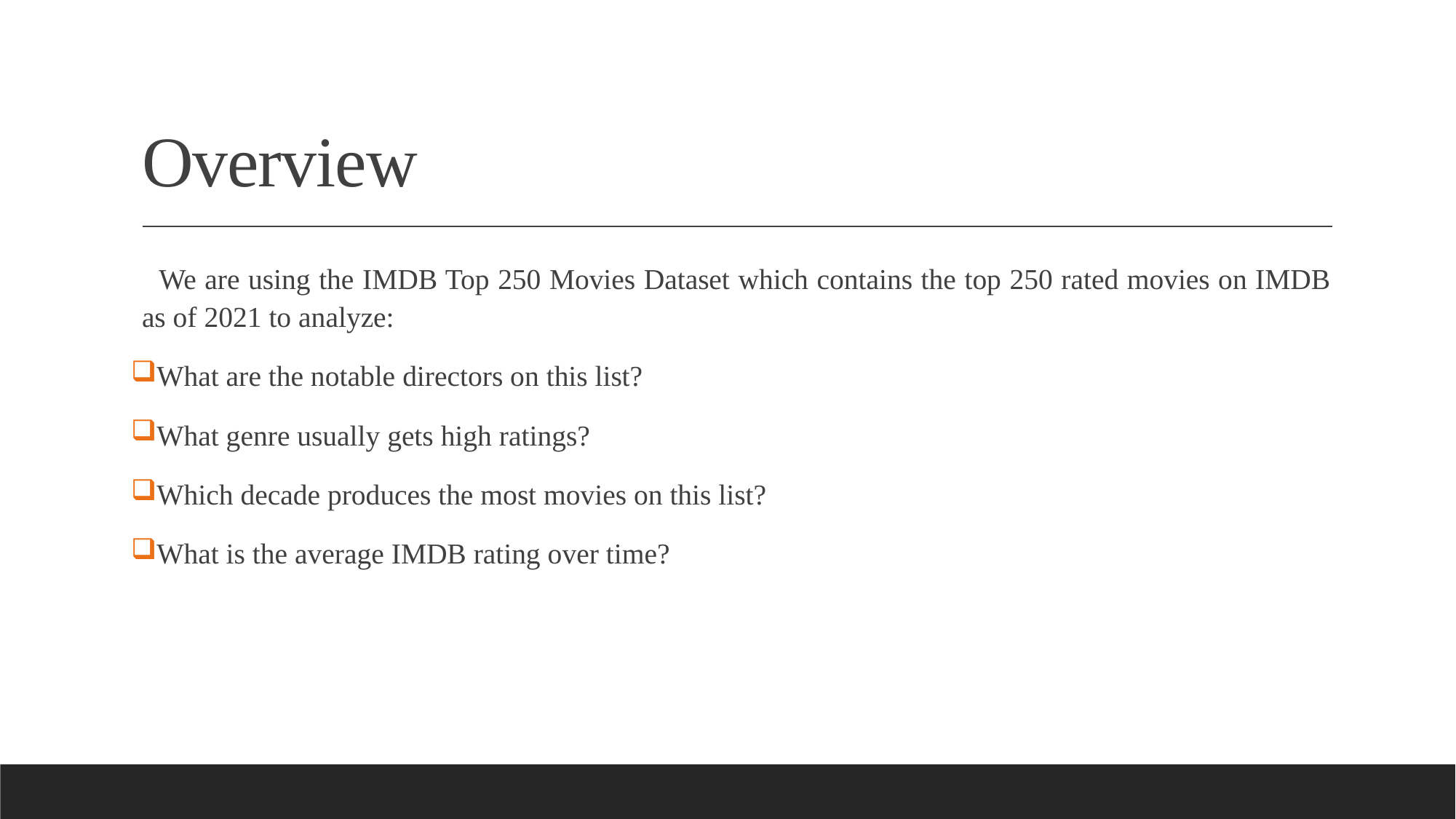

# Overview
  We are using the IMDB Top 250 Movies Dataset which contains the top 250 rated movies on IMDB as of 2021 to analyze:
What are the notable directors on this list?
What genre usually gets high ratings?
Which decade produces the most movies on this list?
What is the average IMDB rating over time?